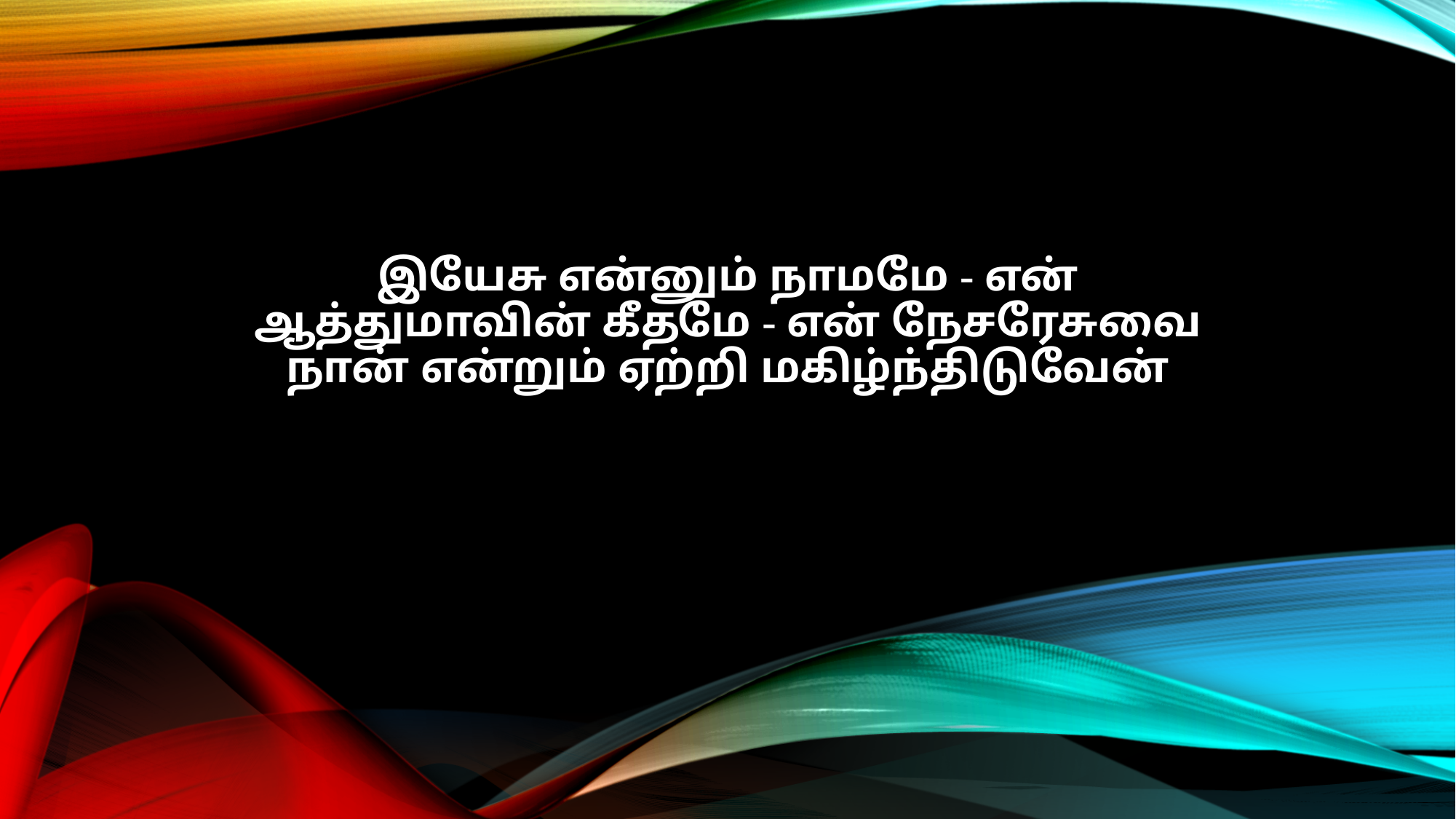

இயேசு என்னும் நாமமே - என்
ஆத்துமாவின் கீதமே - என் நேசரேசுவை
நான் என்றும் ஏற்றி மகிழ்ந்திடுவேன்